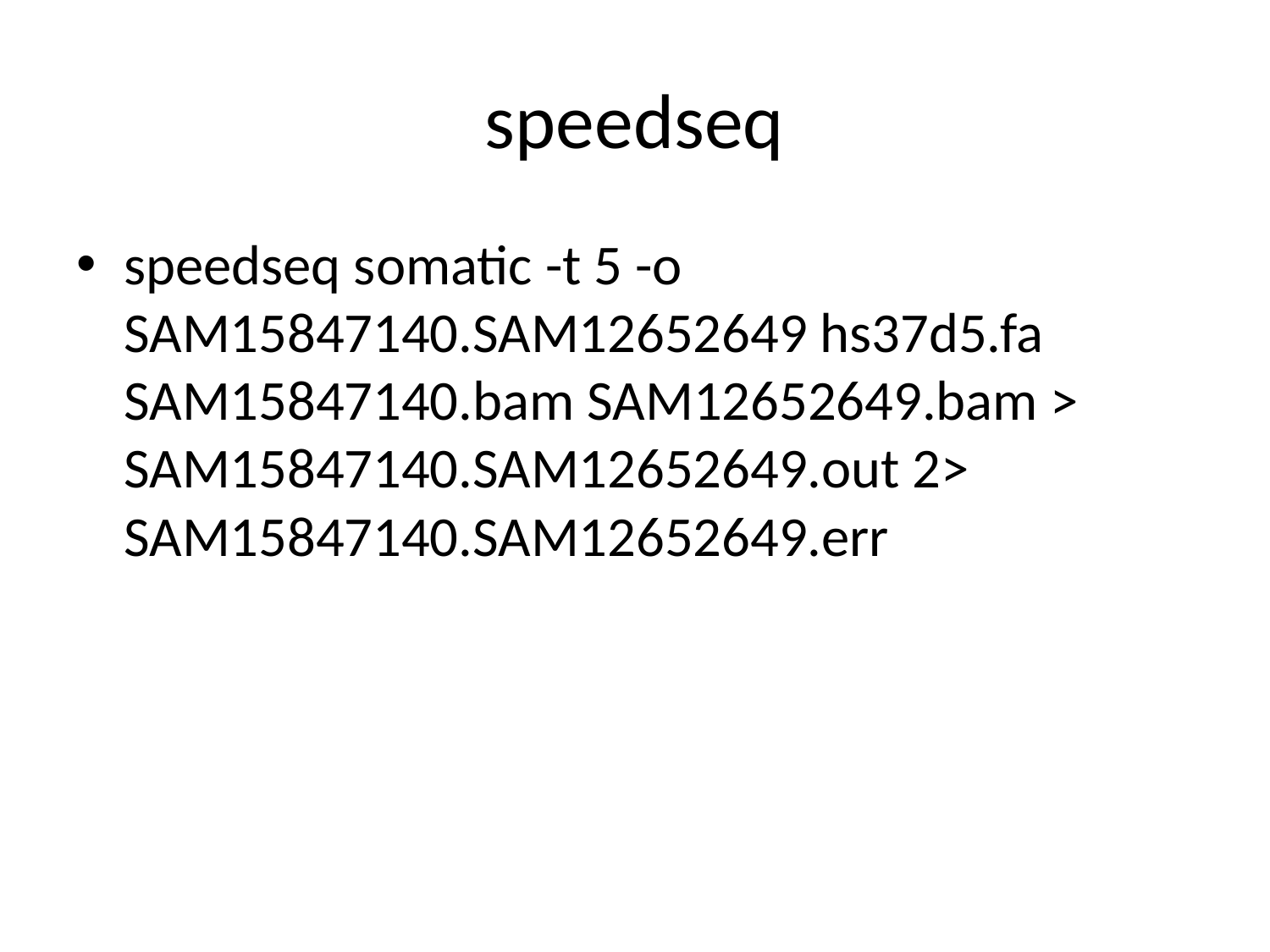

# speedseq
speedseq somatic -t 5 -o SAM15847140.SAM12652649 hs37d5.fa SAM15847140.bam SAM12652649.bam > SAM15847140.SAM12652649.out 2> SAM15847140.SAM12652649.err